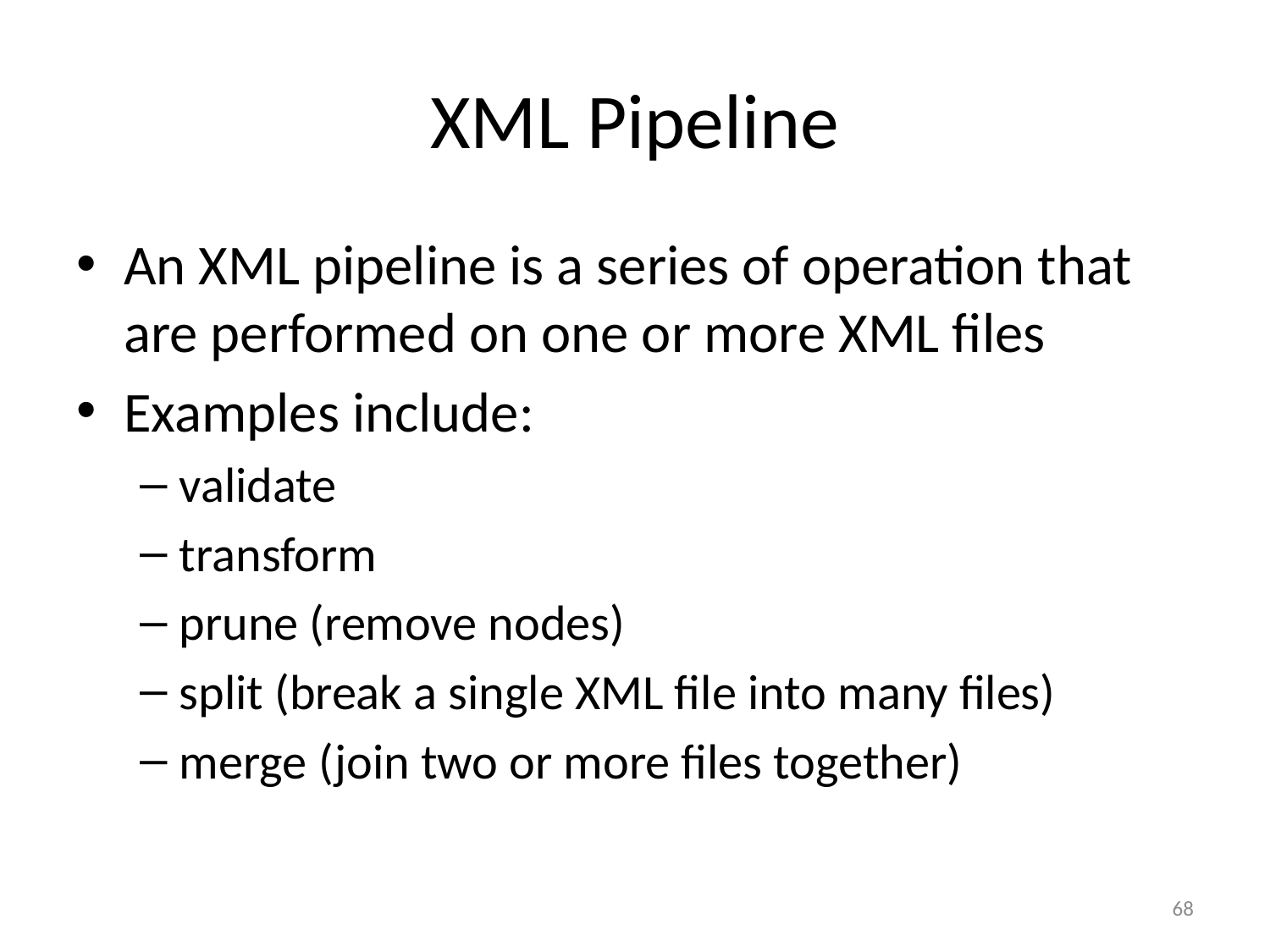

# XML Pipeline
An XML pipeline is a series of operation that are performed on one or more XML files
Examples include:
validate
transform
prune (remove nodes)
split (break a single XML file into many files)
merge (join two or more files together)

68